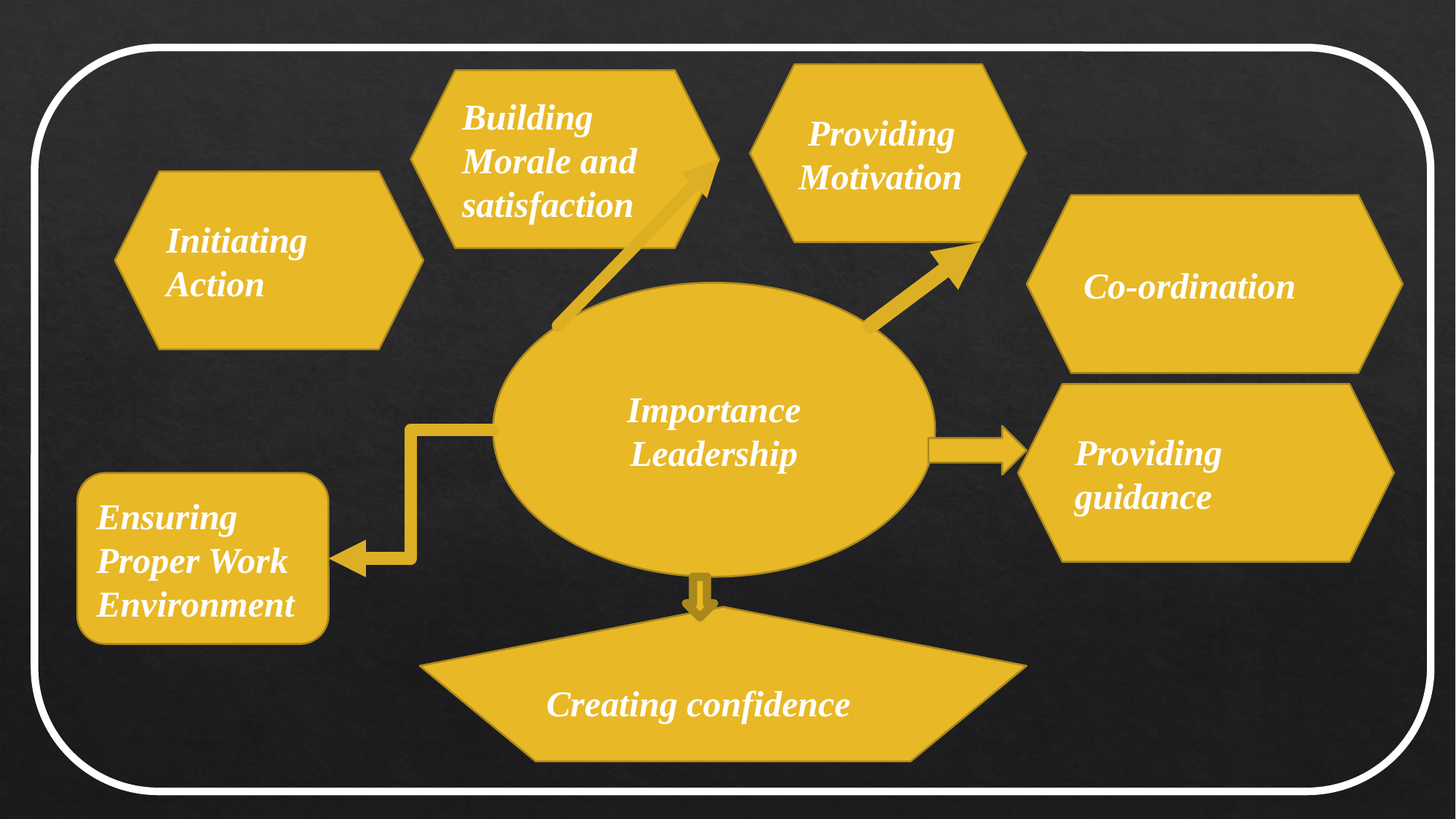

Providing Motivation
Building Morale and satisfaction
Initiating Action
Co-ordination
Importance Leadership
Providing guidance

Ensuring Proper Work Environment

Creating confidence